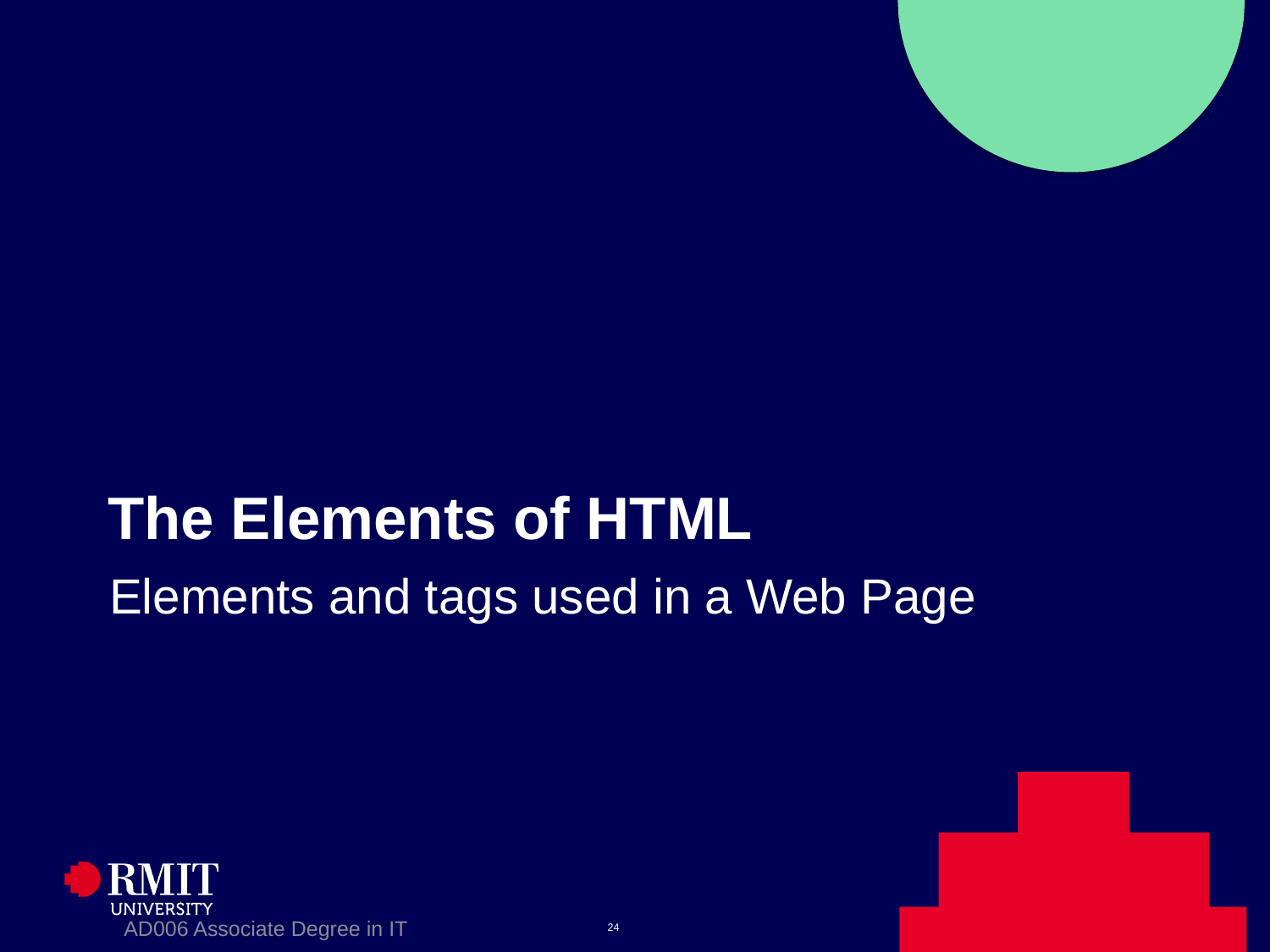

# The Elements of HTML
Elements and tags used in a Web Page
AD006 Associate Degree in IT